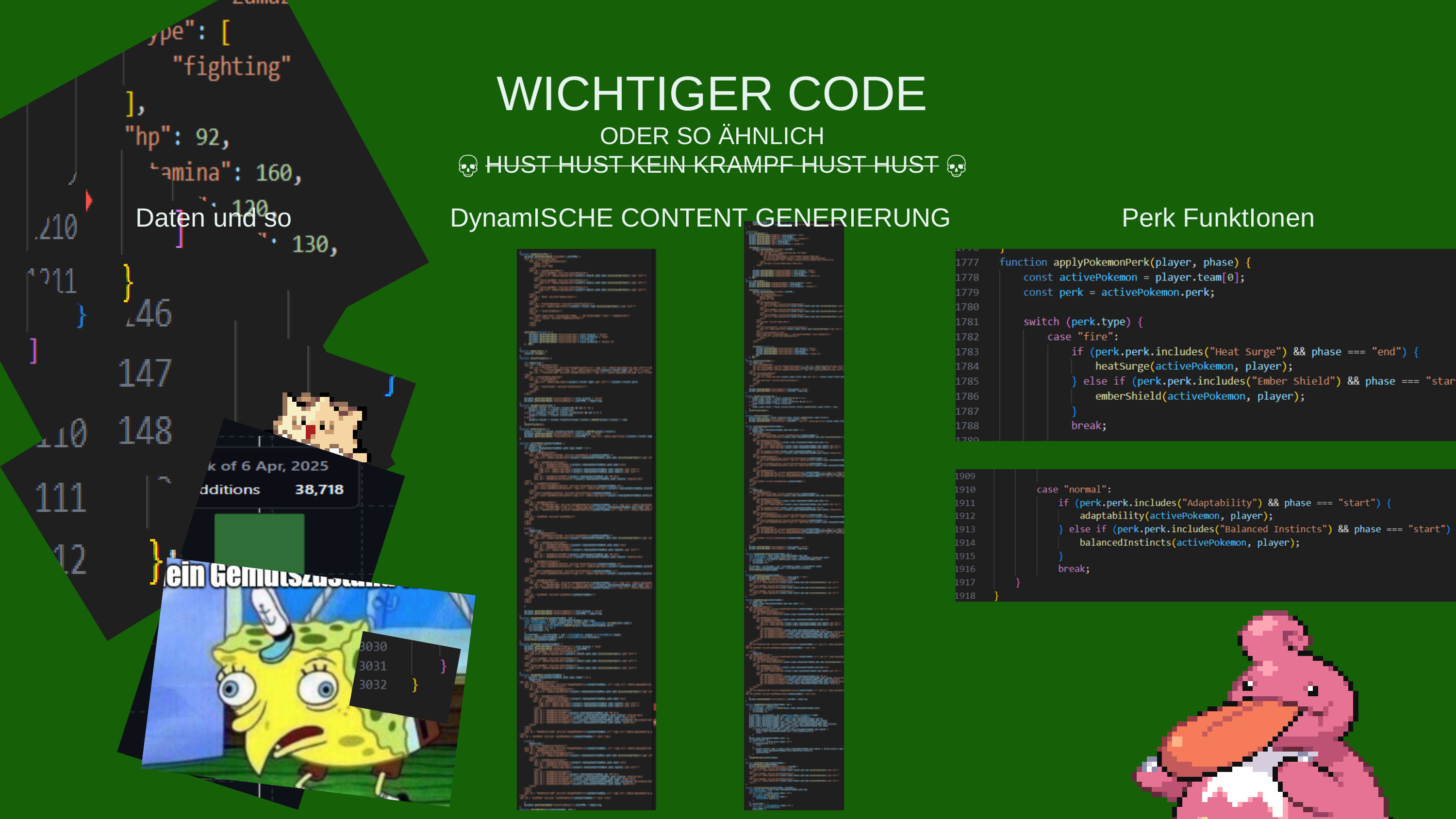

WICHTIGER CODE

ODER SO ÄHNLICH
💀 HUST HUST KEIN KRAMPF HUST HUST 💀
Daten und so
DynamISCHE CONTENT GENERIERUNG
Perk FunktIonen